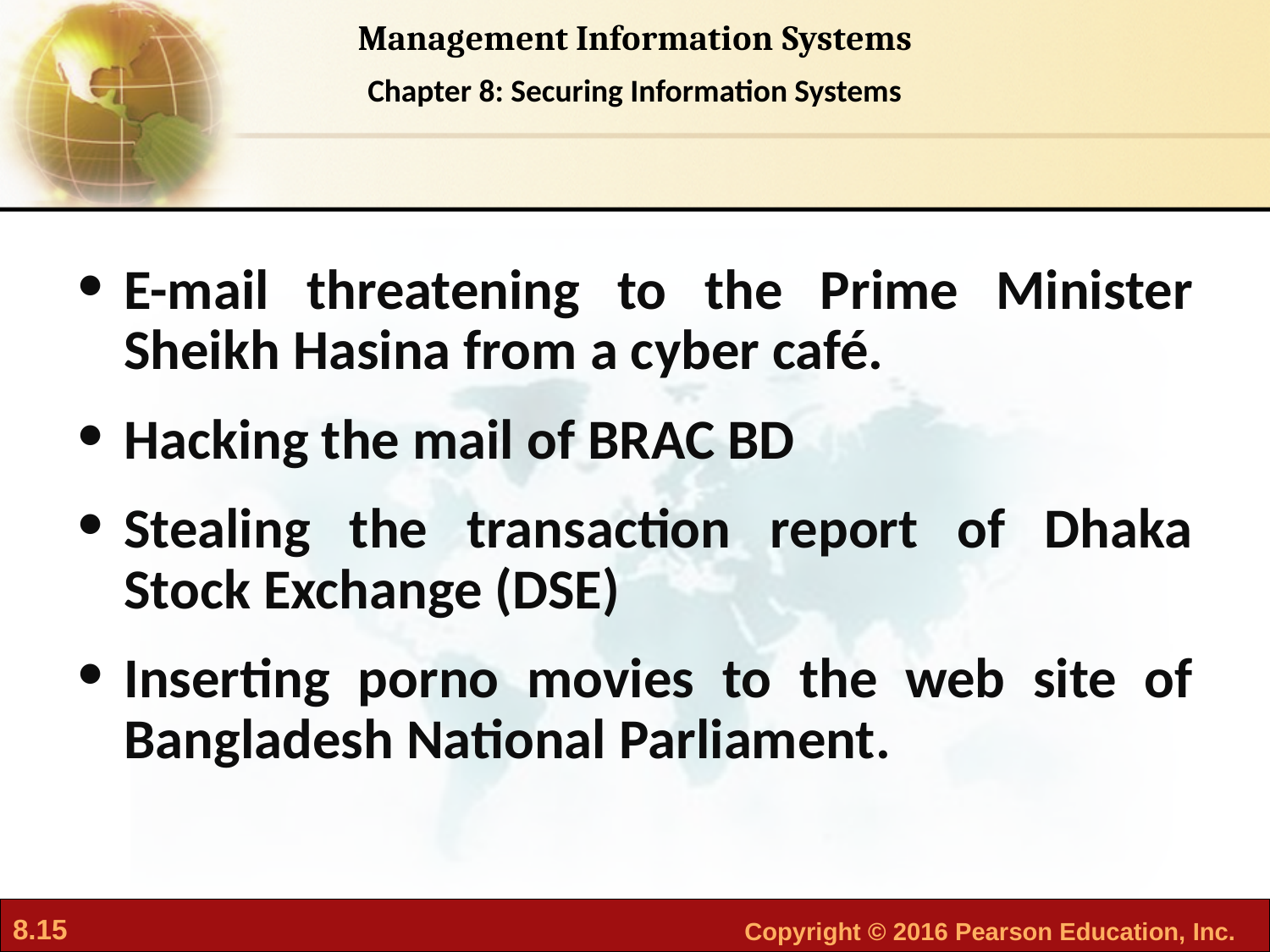

E-mail threatening to the Prime Minister Sheikh Hasina from a cyber café.
Hacking the mail of BRAC BD
Stealing the transaction report of Dhaka Stock Exchange (DSE)
Inserting porno movies to the web site of Bangladesh National Parliament.